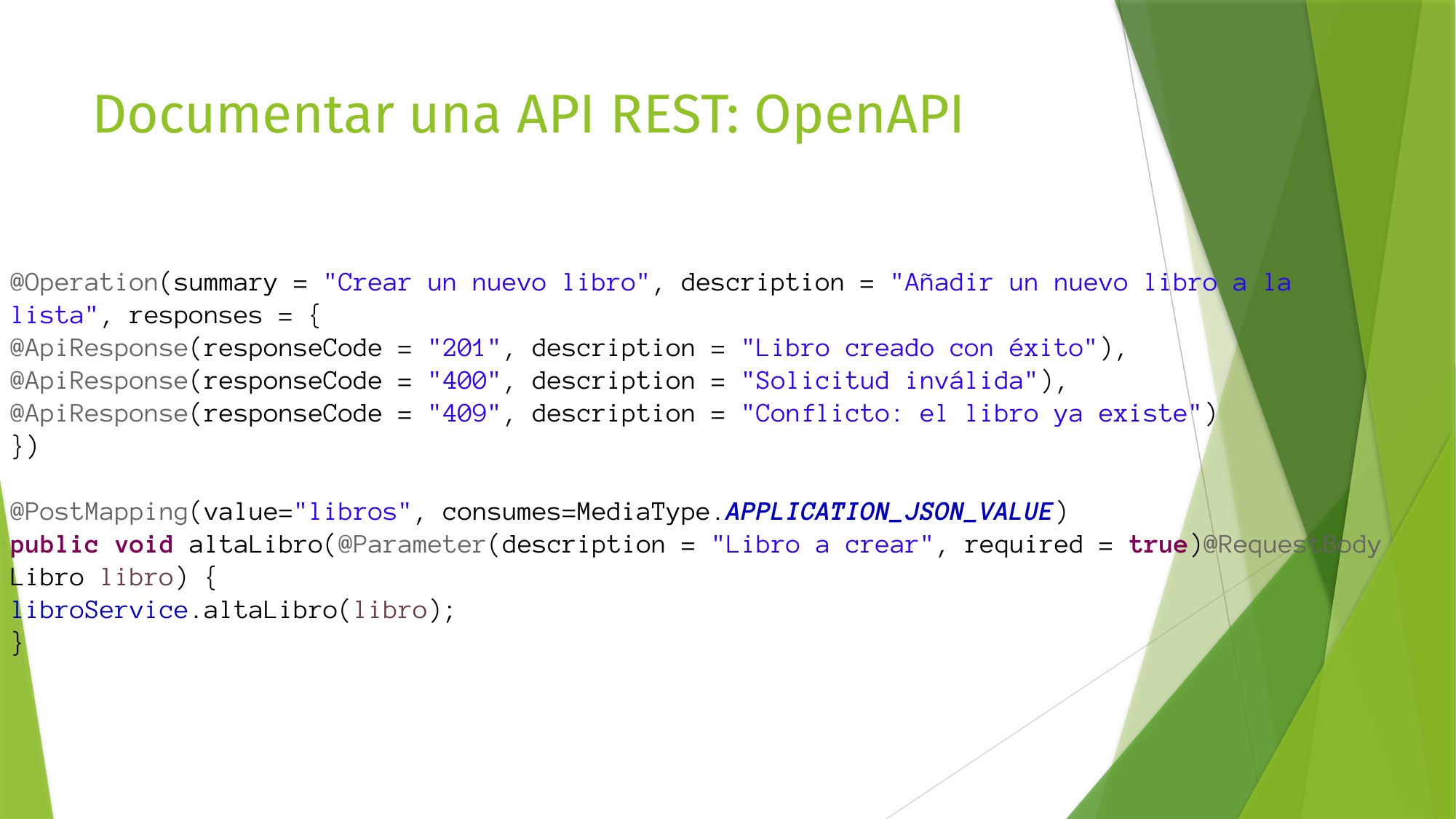

# Documentar una API REST: OpenAPI
@Operation(summary = "Crear un nuevo libro", description = "Añadir un nuevo libro a la lista", responses = {
@ApiResponse(responseCode = "201", description = "Libro creado con éxito"),
@ApiResponse(responseCode = "400", description = "Solicitud inválida"),
@ApiResponse(responseCode = "409", description = "Conflicto: el libro ya existe")
})

@PostMapping(value="libros", consumes=MediaType.APPLICATION_JSON_VALUE)
public void altaLibro(@Parameter(description = "Libro a crear", required = true)@RequestBody Libro libro) {
libroService.altaLibro(libro);
}